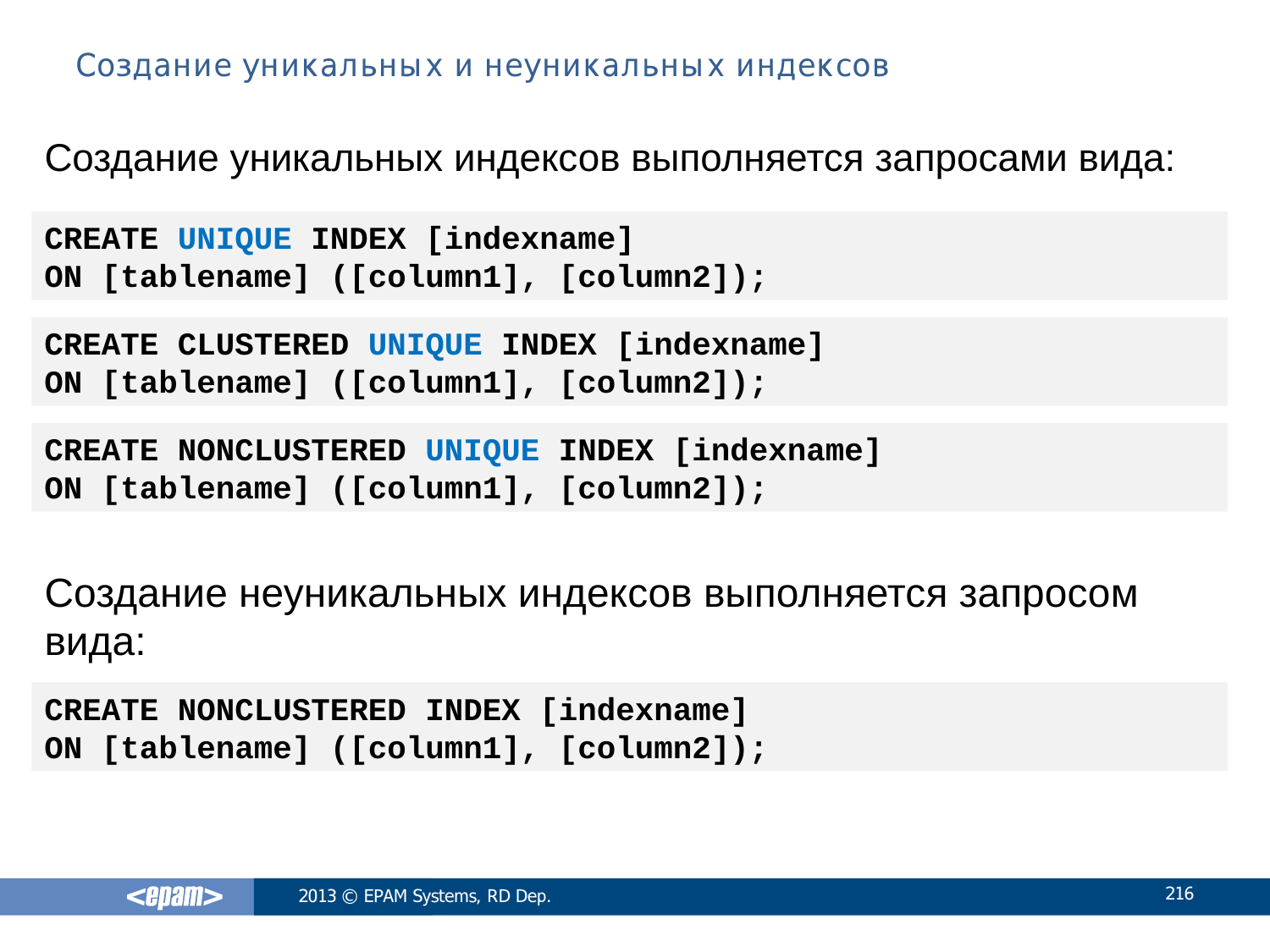

# Создание уникальных и неуникальных индексов
Создание уникальных индексов выполняется запросами вида:
CREATE UNIQUE INDEX [indexname]
ON [tablename] ([column1], [column2]);
CREATE CLUSTERED UNIQUE INDEX [indexname]
ON [tablename] ([column1], [column2]);
CREATE NONCLUSTERED UNIQUE INDEX [indexname]
ON [tablename] ([column1], [column2]);
Создание неуникальных индексов выполняется запросом вида:
CREATE NONCLUSTERED INDEX [indexname]
ON [tablename] ([column1], [column2]);
216
2013 © EPAM Systems, RD Dep.